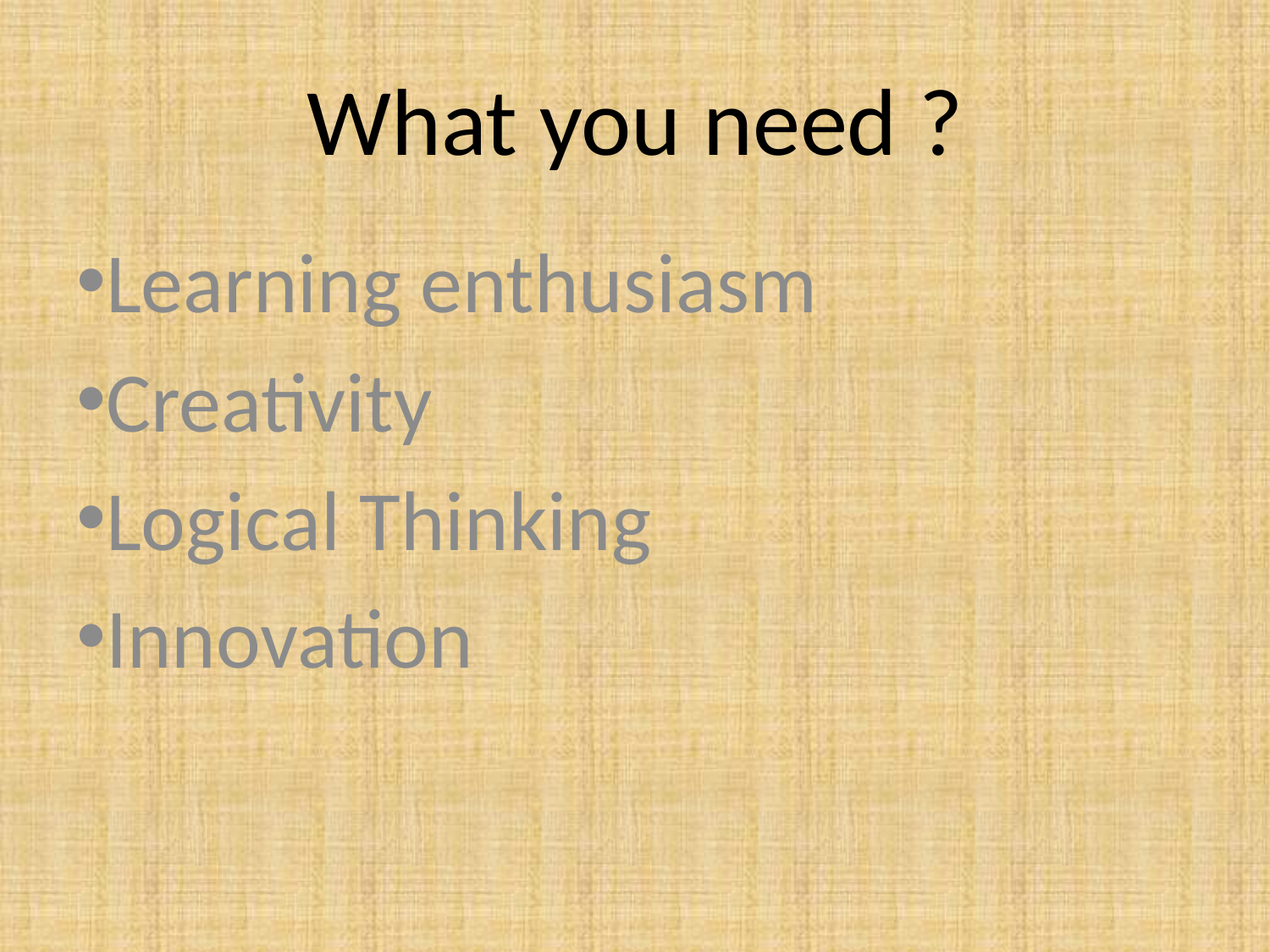

# What you need ?
Learning enthusiasm
Creativity
Logical Thinking
Innovation